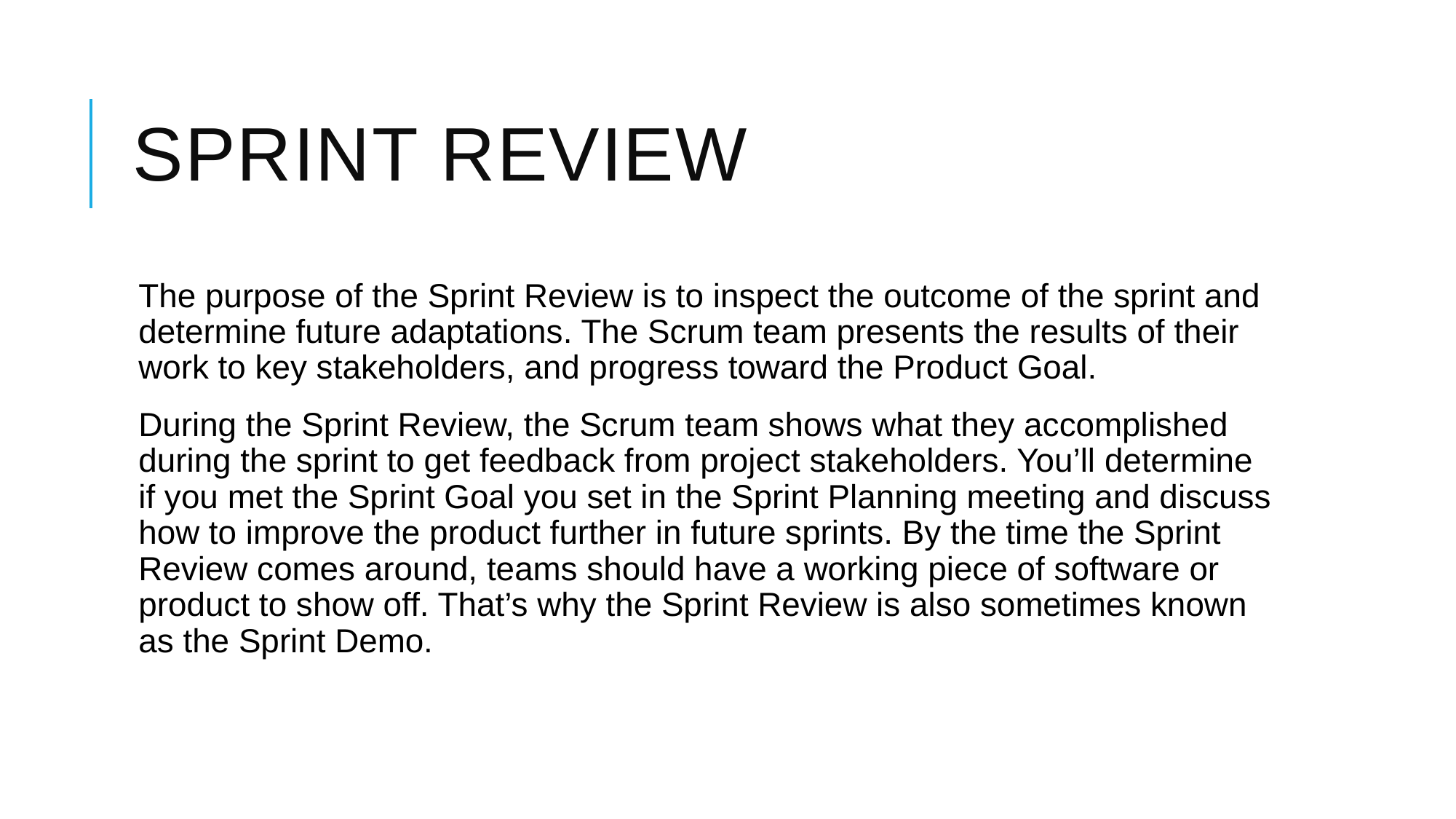

# Sprint review
The purpose of the Sprint Review is to inspect the outcome of the sprint and determine future adaptations. The Scrum team presents the results of their work to key stakeholders, and progress toward the Product Goal.
During the Sprint Review, the Scrum team shows what they accomplished during the sprint to get feedback from project stakeholders. You’ll determine if you met the Sprint Goal you set in the Sprint Planning meeting and discuss how to improve the product further in future sprints. By the time the Sprint Review comes around, teams should have a working piece of software or product to show off. That’s why the Sprint Review is also sometimes known as the Sprint Demo.